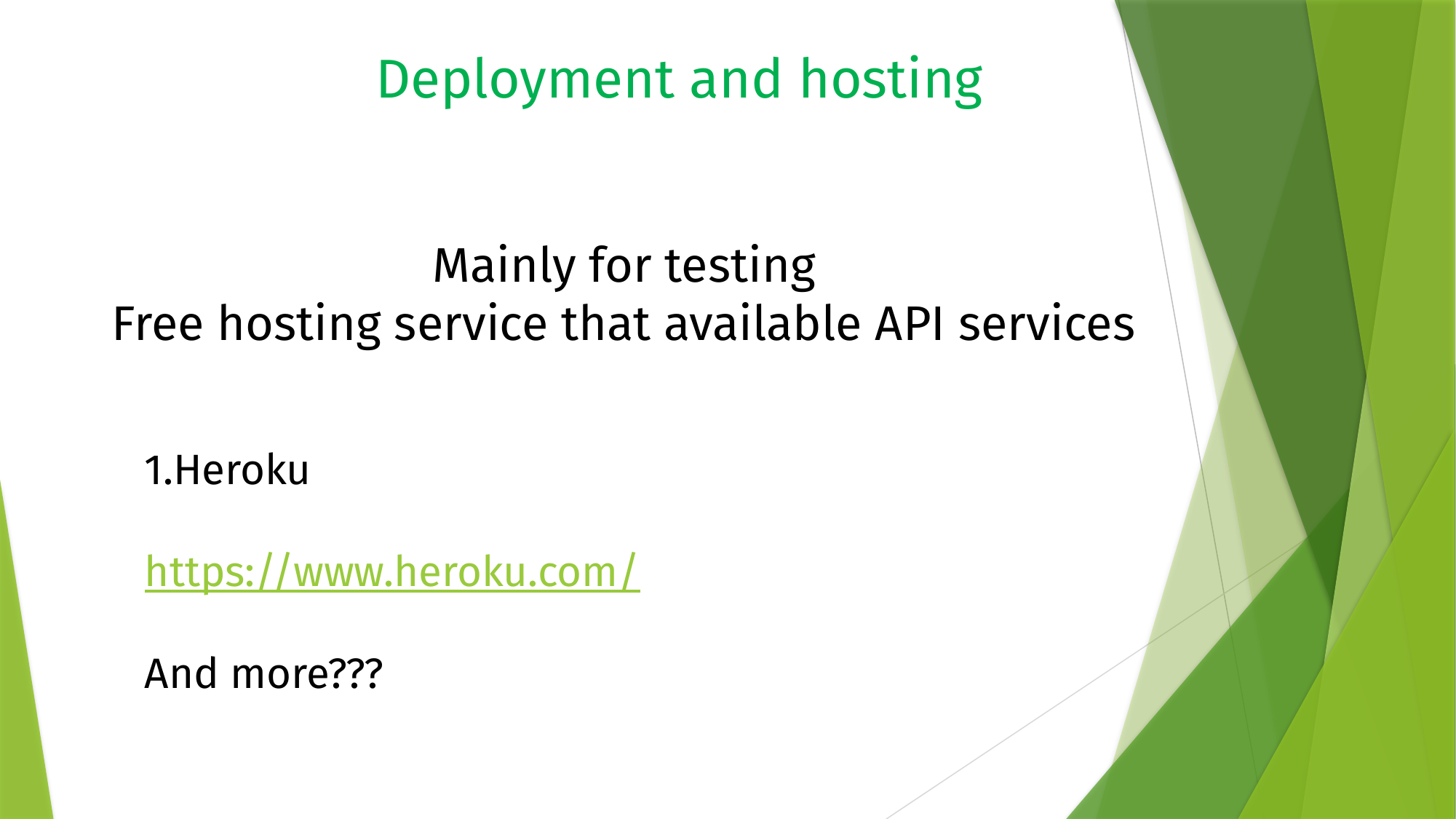

Deployment and hosting
Mainly for testing
Free hosting service that available API services
1.Heroku

https://www.heroku.com/

And more???